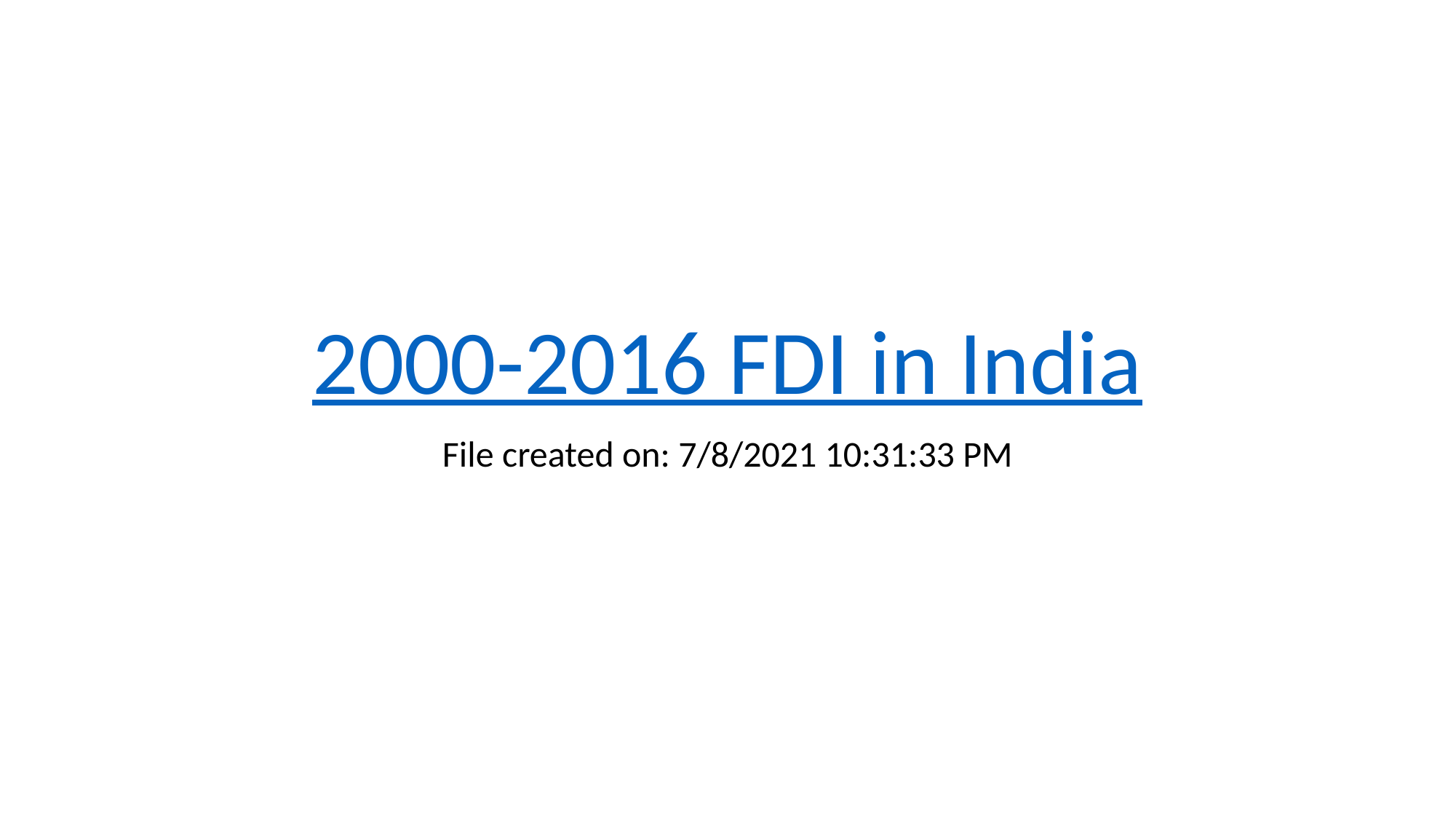

# 2000-2016 FDI in India
File created on: 7/8/2021 10:31:33 PM